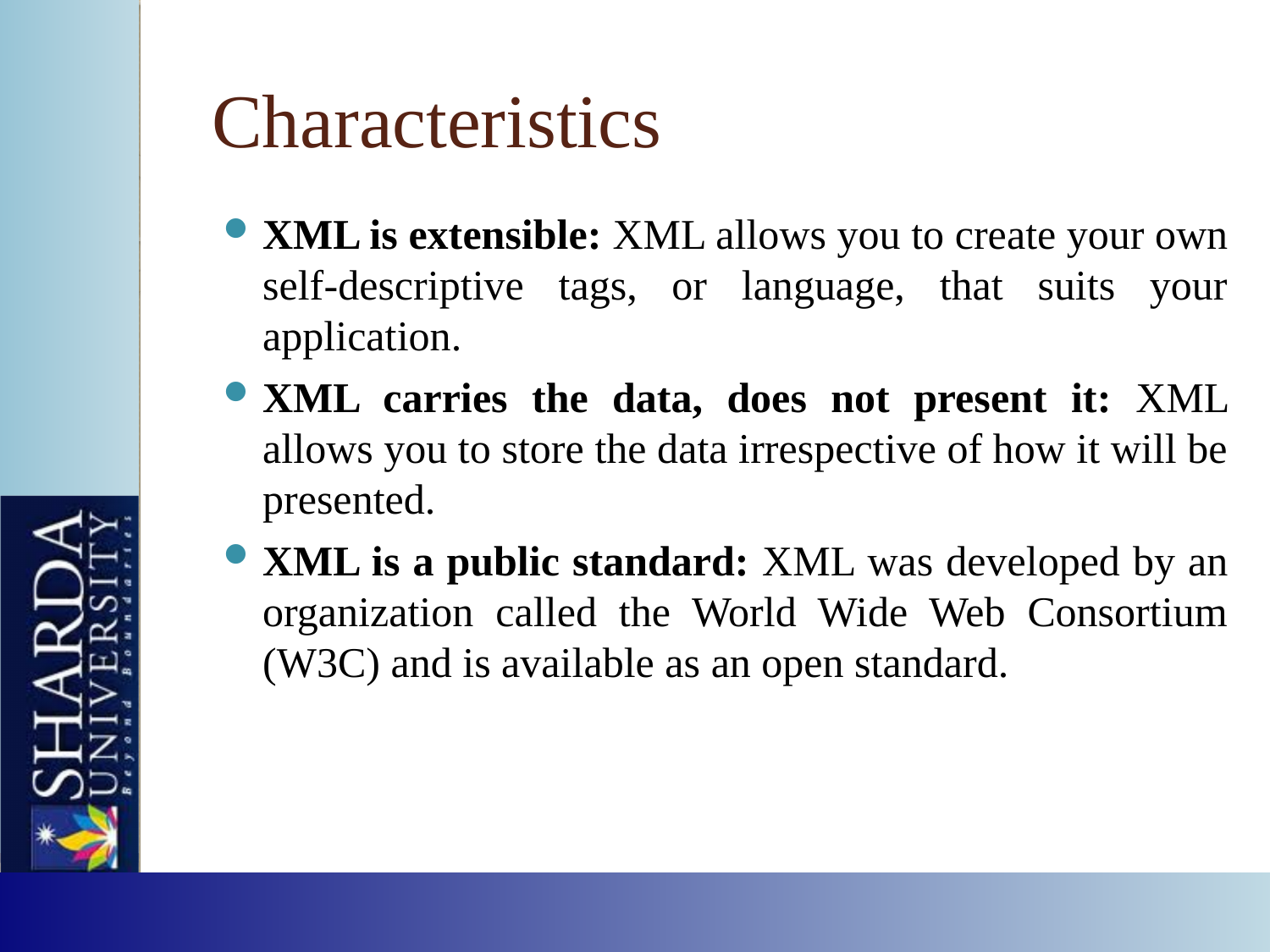

# Characteristics
XML is extensible: XML allows you to create your own self-descriptive tags, or language, that suits your application.
XML carries the data, does not present it: XML allows you to store the data irrespective of how it will be presented.
XML is a public standard: XML was developed by an organization called the World Wide Web Consortium (W3C) and is available as an open standard.